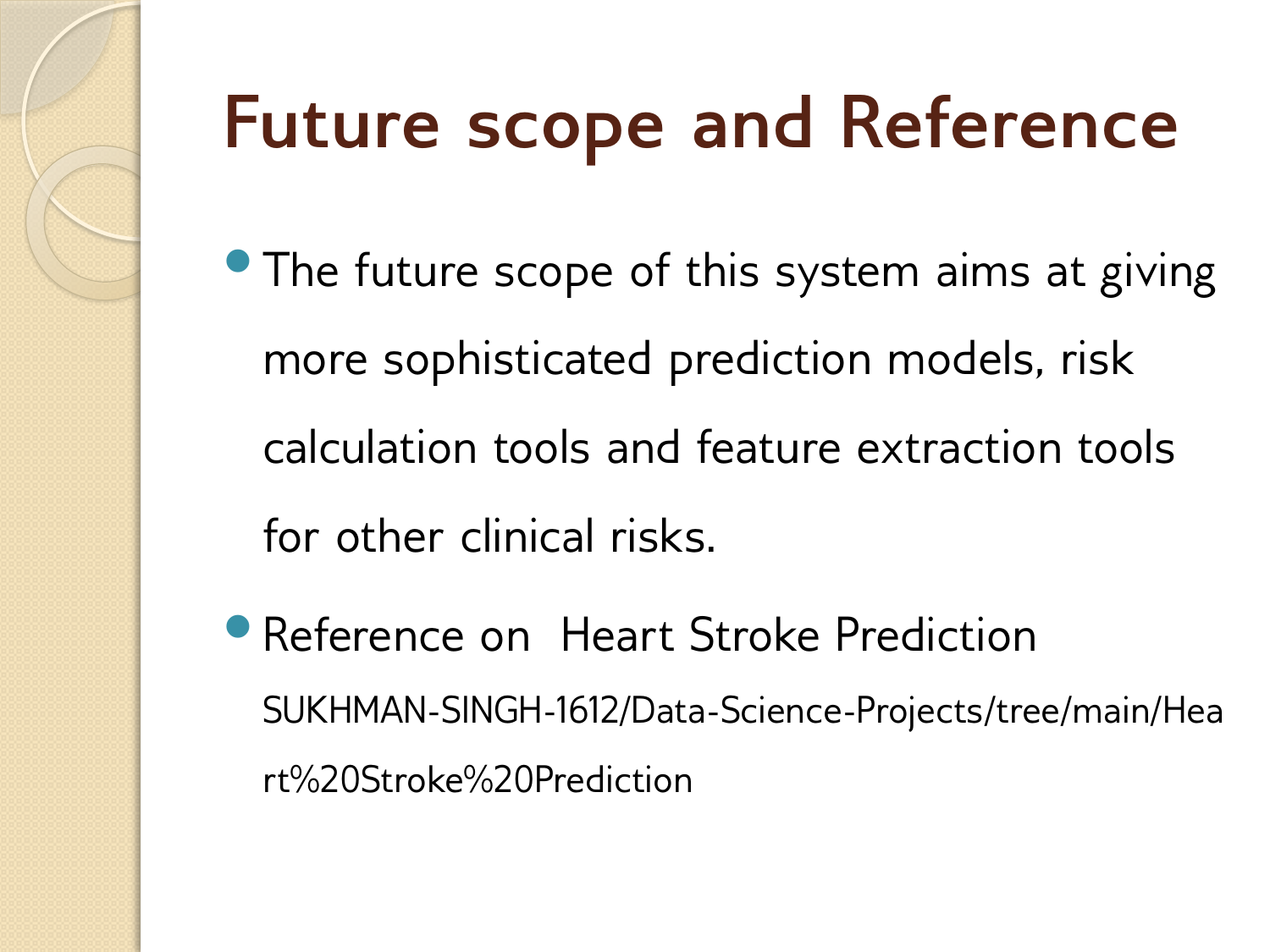

# Future scope and Reference
The future scope of this system aims at giving more sophisticated prediction models, risk calculation tools and feature extraction tools for other clinical risks.
Reference on  Heart Stroke Prediction SUKHMAN-SINGH-1612/Data-Science-Projects/tree/main/Heart%20Stroke%20Prediction